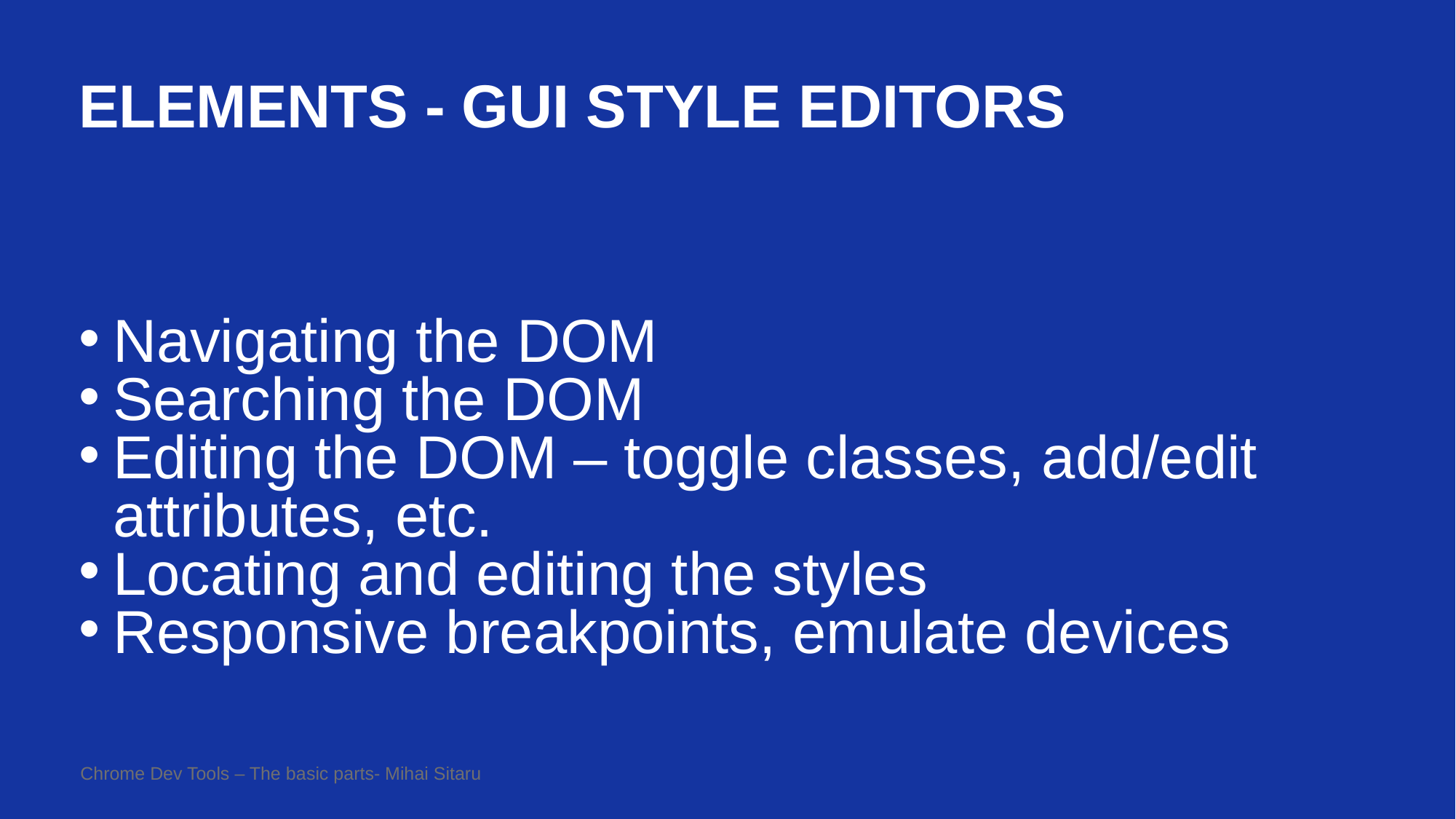

# Elements - GUI style editors

Navigating the DOM
Searching the DOM
Editing the DOM – toggle classes, add/edit attributes, etc.
Locating and editing the styles
Responsive breakpoints, emulate devices

Chrome Dev Tools – The basic parts- Mihai Sitaru
12